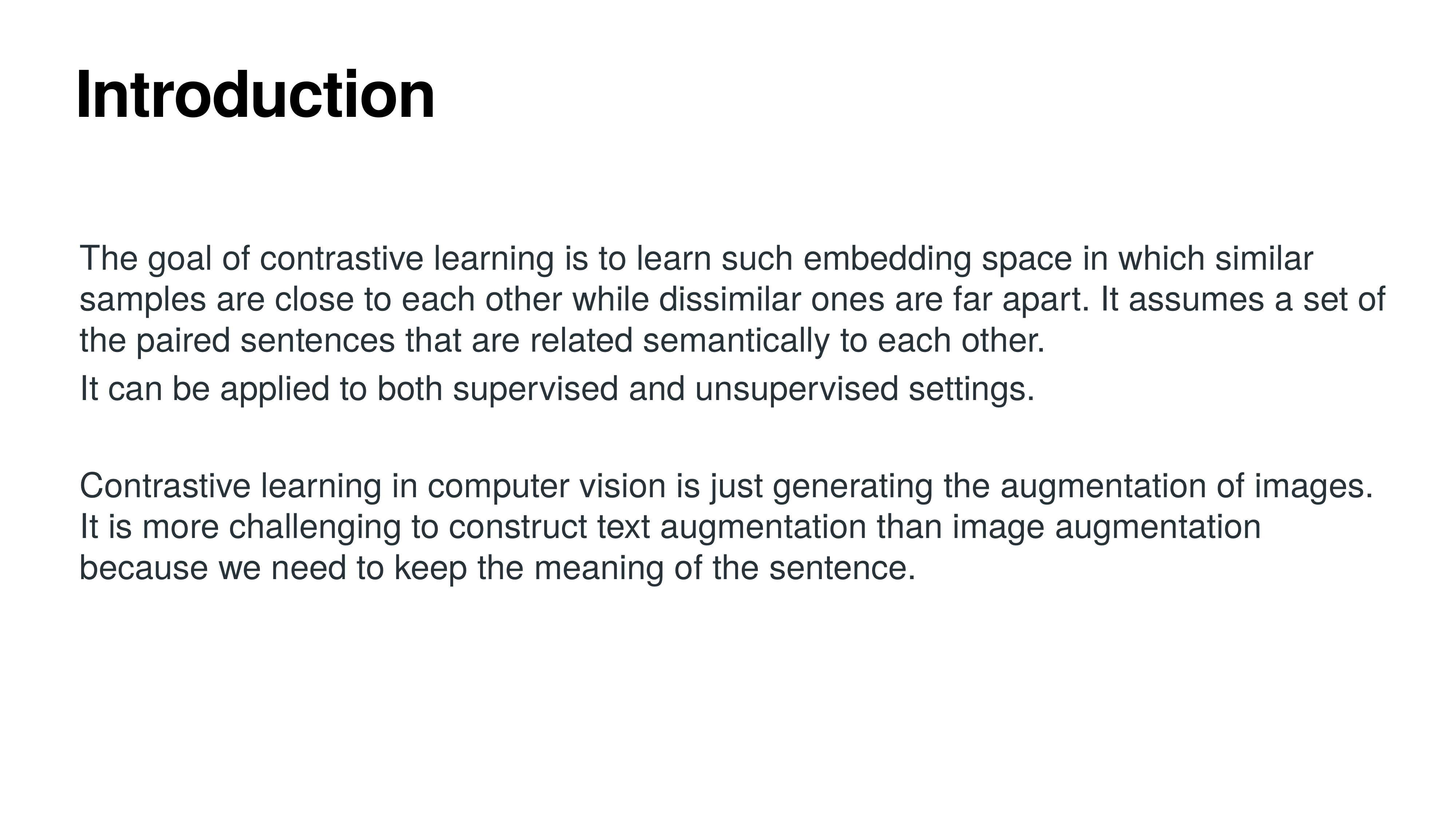

# Introduction
The goal of contrastive learning is to learn such embedding space in which similar samples are close to each other while dissimilar ones are far apart. It assumes a set of the paired sentences that are related semantically to each other.
It can be applied to both supervised and unsupervised settings.

Contrastive learning in computer vision is just generating the augmentation of images. It is more challenging to construct text augmentation than image augmentation because we need to keep the meaning of the sentence.